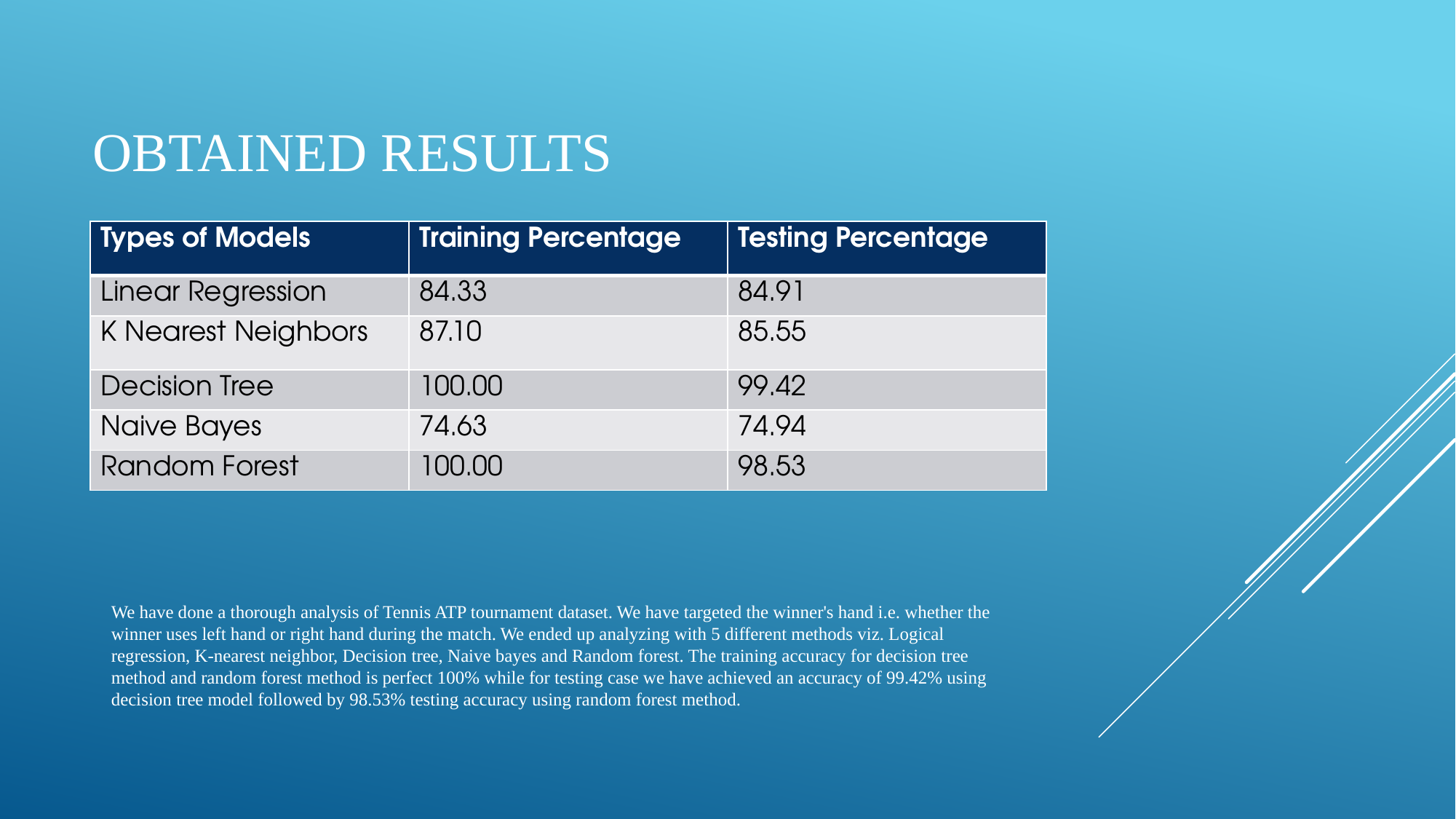

# Obtained results
| Types of Models | Training Percentage | Testing Percentage |
| --- | --- | --- |
| Linear Regression | 84.33 | 84.91 |
| K Nearest Neighbors | 87.10 | 85.55 |
| Decision Tree | 100.00 | 99.42 |
| Naive Bayes | 74.63 | 74.94 |
| Random Forest | 100.00 | 98.53 |
We have done a thorough analysis of Tennis ATP tournament dataset. We have targeted the winner's hand i.e. whether the winner uses left hand or right hand during the match. We ended up analyzing with 5 different methods viz. Logical regression, K-nearest neighbor, Decision tree, Naive bayes and Random forest. The training accuracy for decision tree method and random forest method is perfect 100% while for testing case we have achieved an accuracy of 99.42% using decision tree model followed by 98.53% testing accuracy using random forest method.